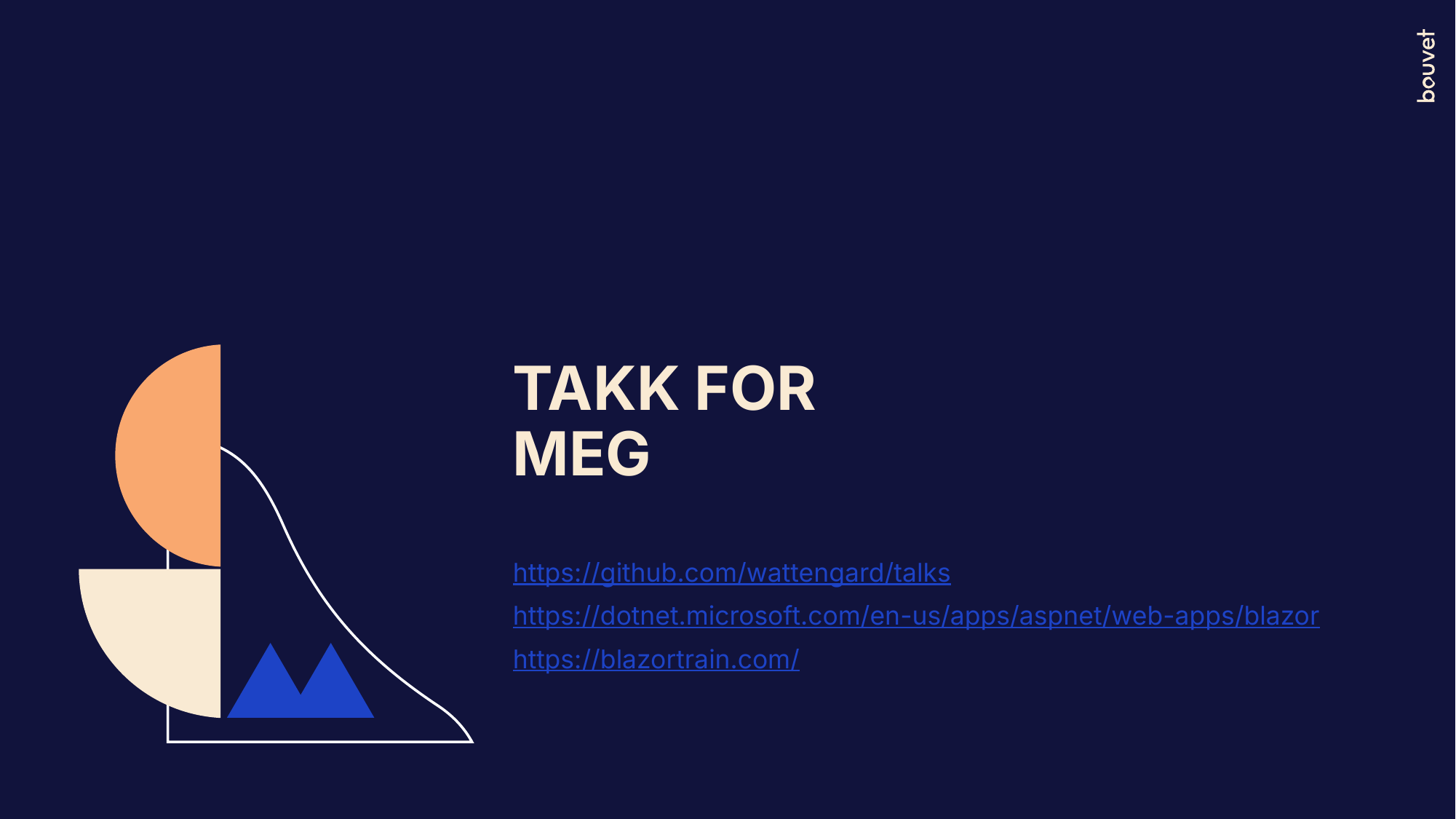

# TAKK FOR MEG
https://github.com/wattengard/talks
https://dotnet.microsoft.com/en-us/apps/aspnet/web-apps/blazor
https://blazortrain.com/